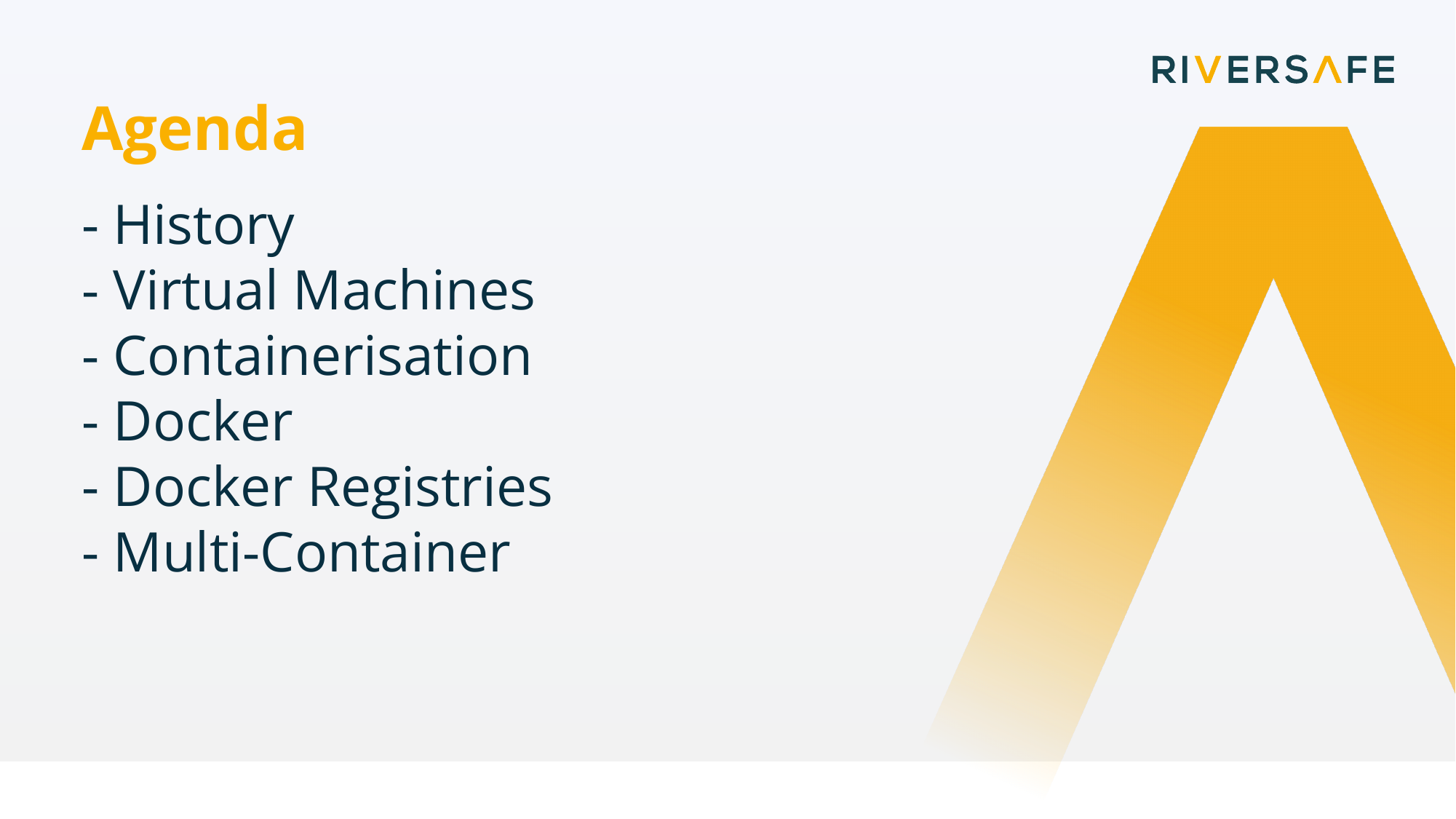

Agenda
- History
- Virtual Machines
- Containerisation
- Docker
- Docker Registries
- Multi-Container